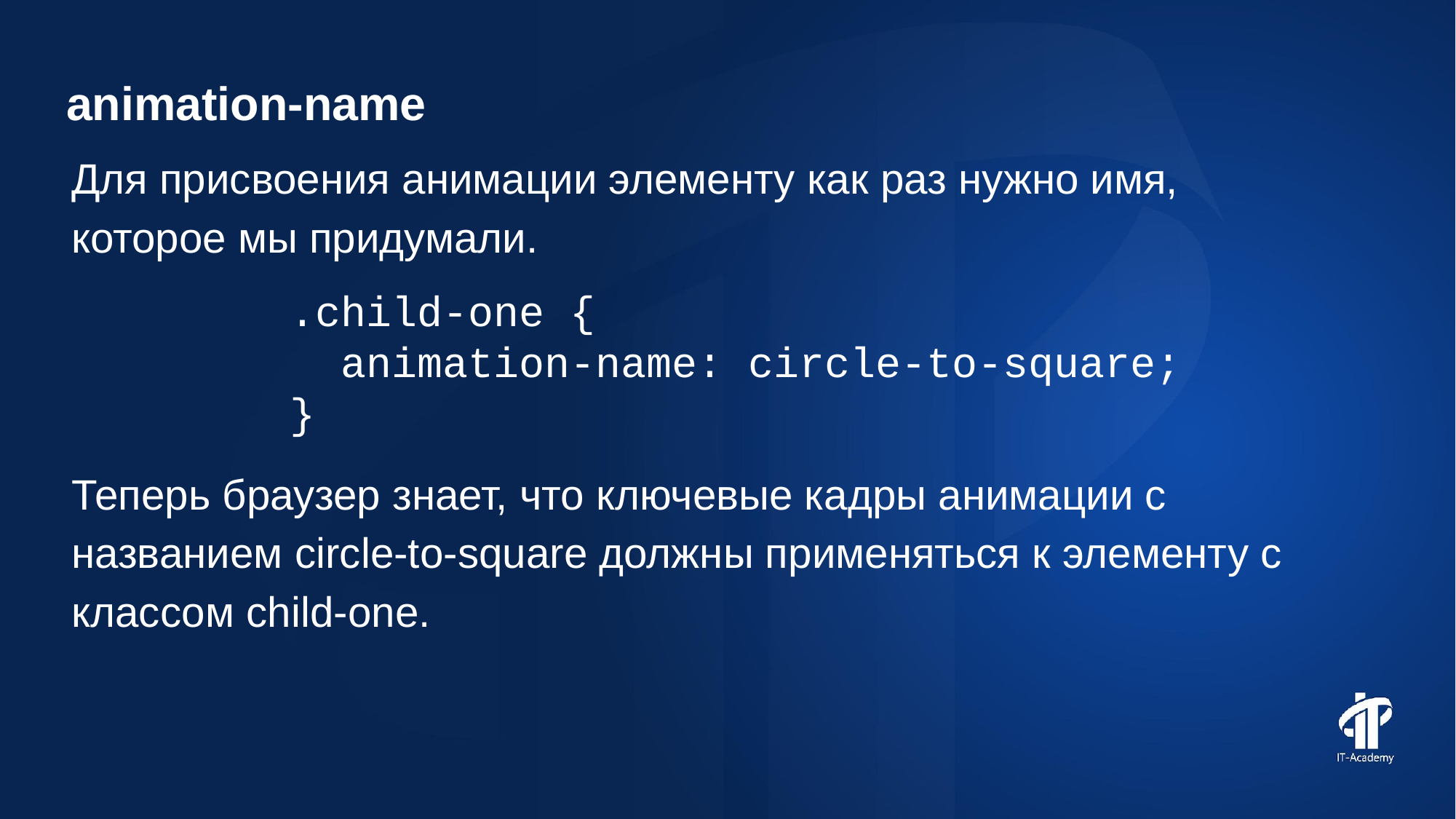

animation-name
Для присвоения анимации элементу как раз нужно имя, которое мы придумали.
.child-one {
  animation-name: circle-to-square;
}
Теперь браузер знает, что ключевые кадры анимации с названием circle-to-square должны применяться к элементу с классом child-one.